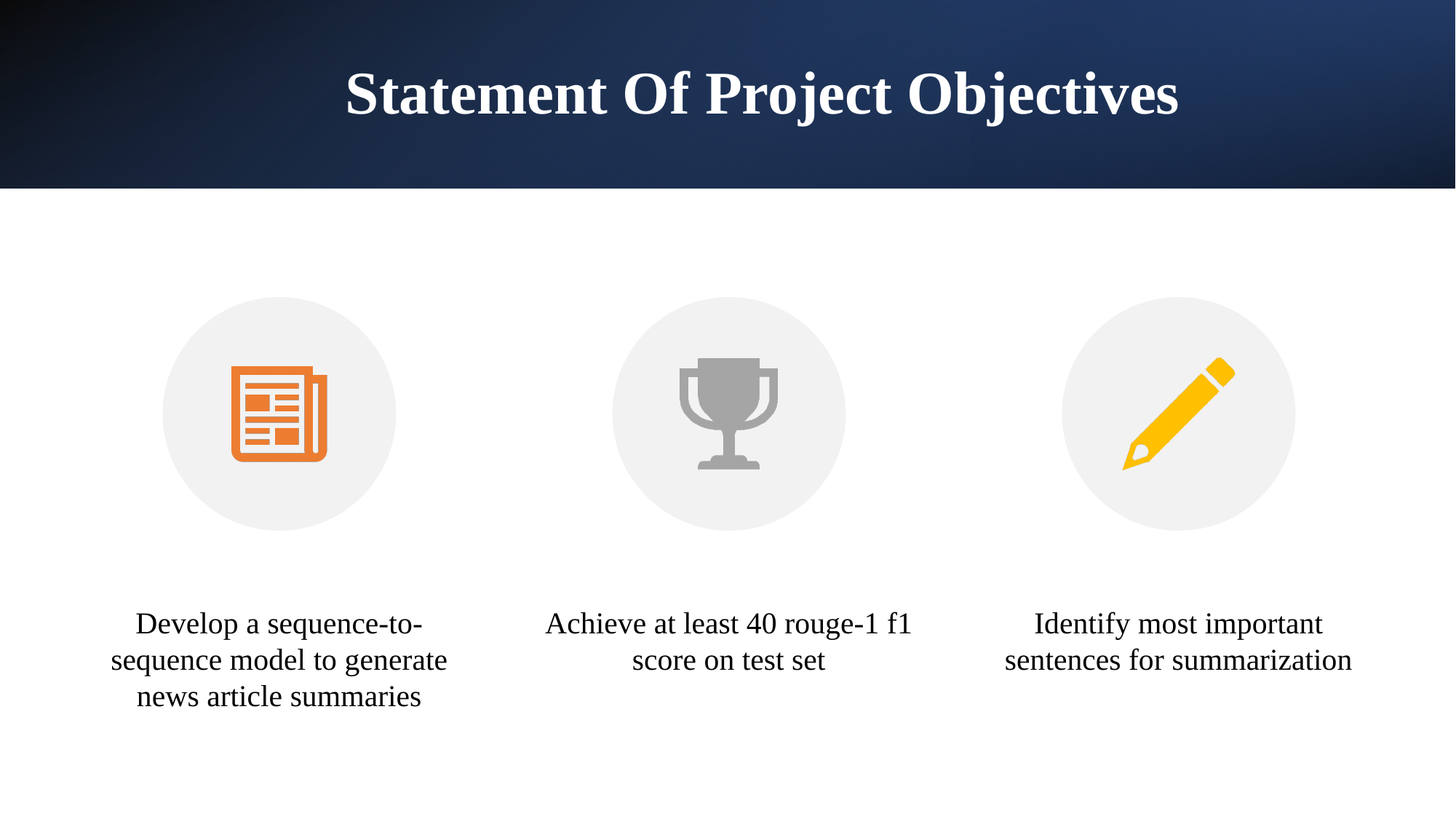

# Statement Of Project Objectives
Develop a sequence-to-sequence model to generate news article summaries
Achieve at least 40 rouge-1 f1 score on test set
Identify most important sentences for summarization